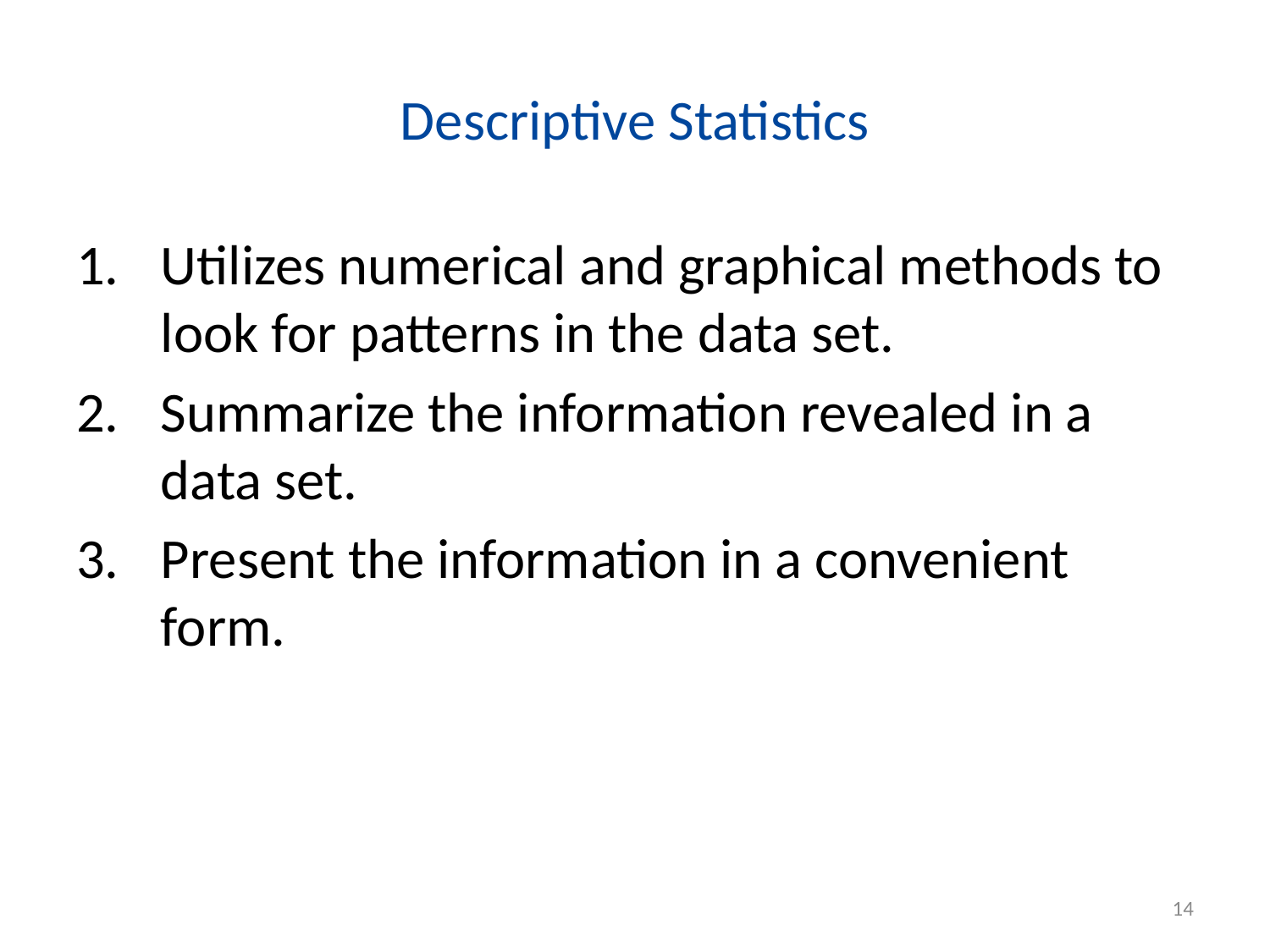

# Descriptive Statistics
Utilizes numerical and graphical methods to look for patterns in the data set.
Summarize the information revealed in a data set.
Present the information in a convenient form.

14